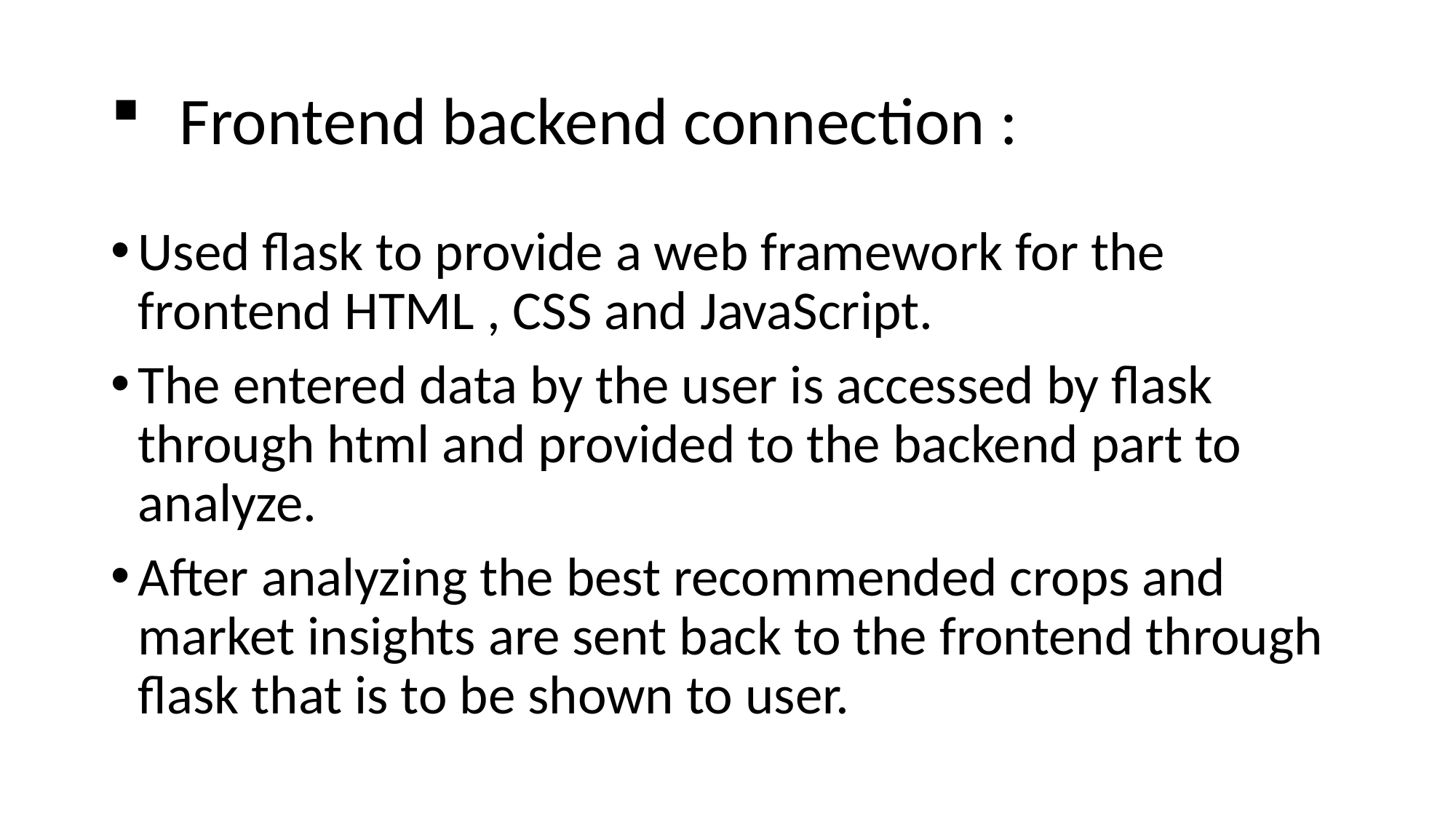

# Frontend backend connection :
Used flask to provide a web framework for the frontend HTML , CSS and JavaScript.
The entered data by the user is accessed by flask through html and provided to the backend part to analyze.
After analyzing the best recommended crops and market insights are sent back to the frontend through flask that is to be shown to user.